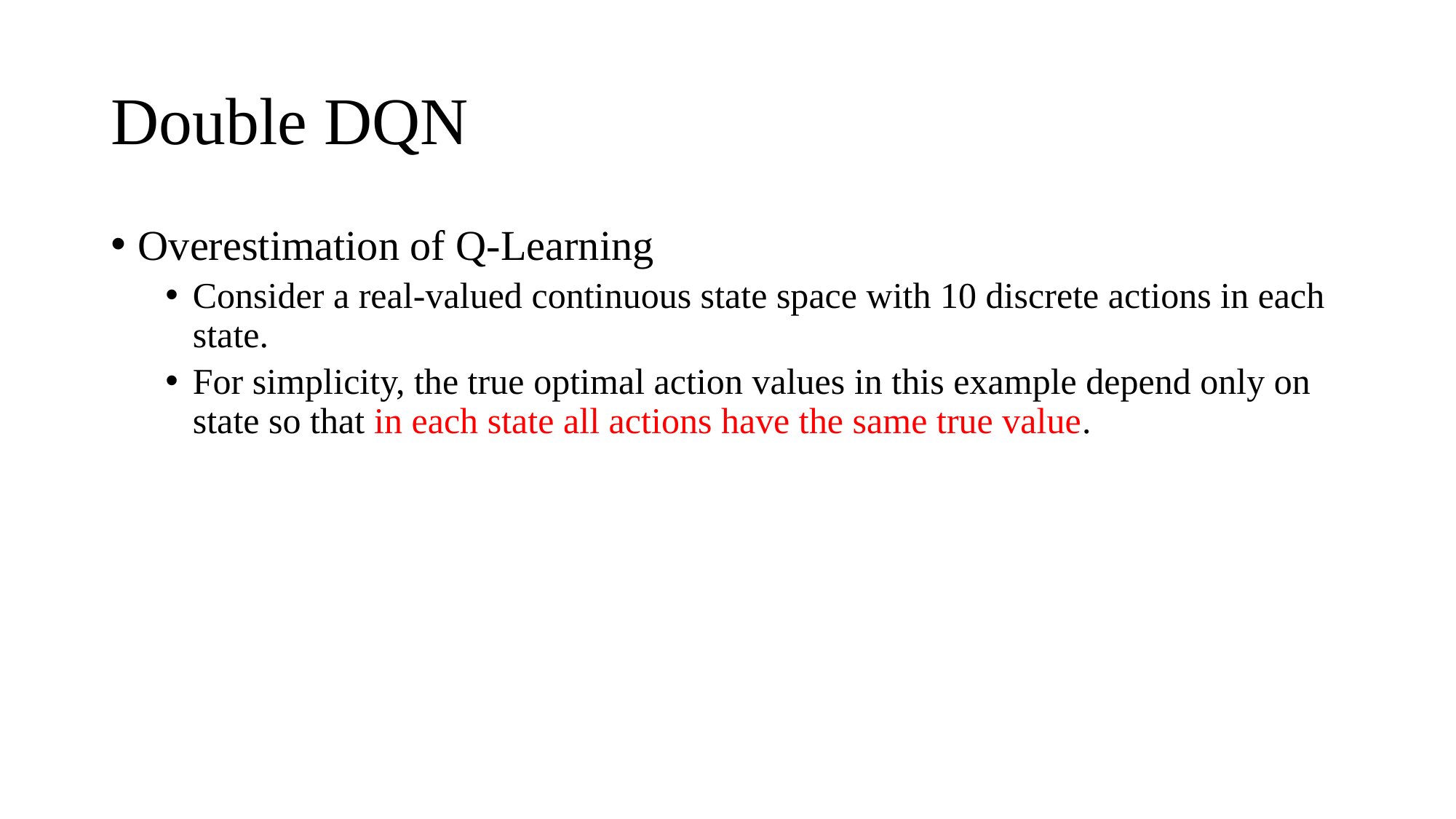

# Double DQN
Overestimation of Q-Learning
Consider a real-valued continuous state space with 10 discrete actions in each state.
For simplicity, the true optimal action values in this example depend only on state so that in each state all actions have the same true value.